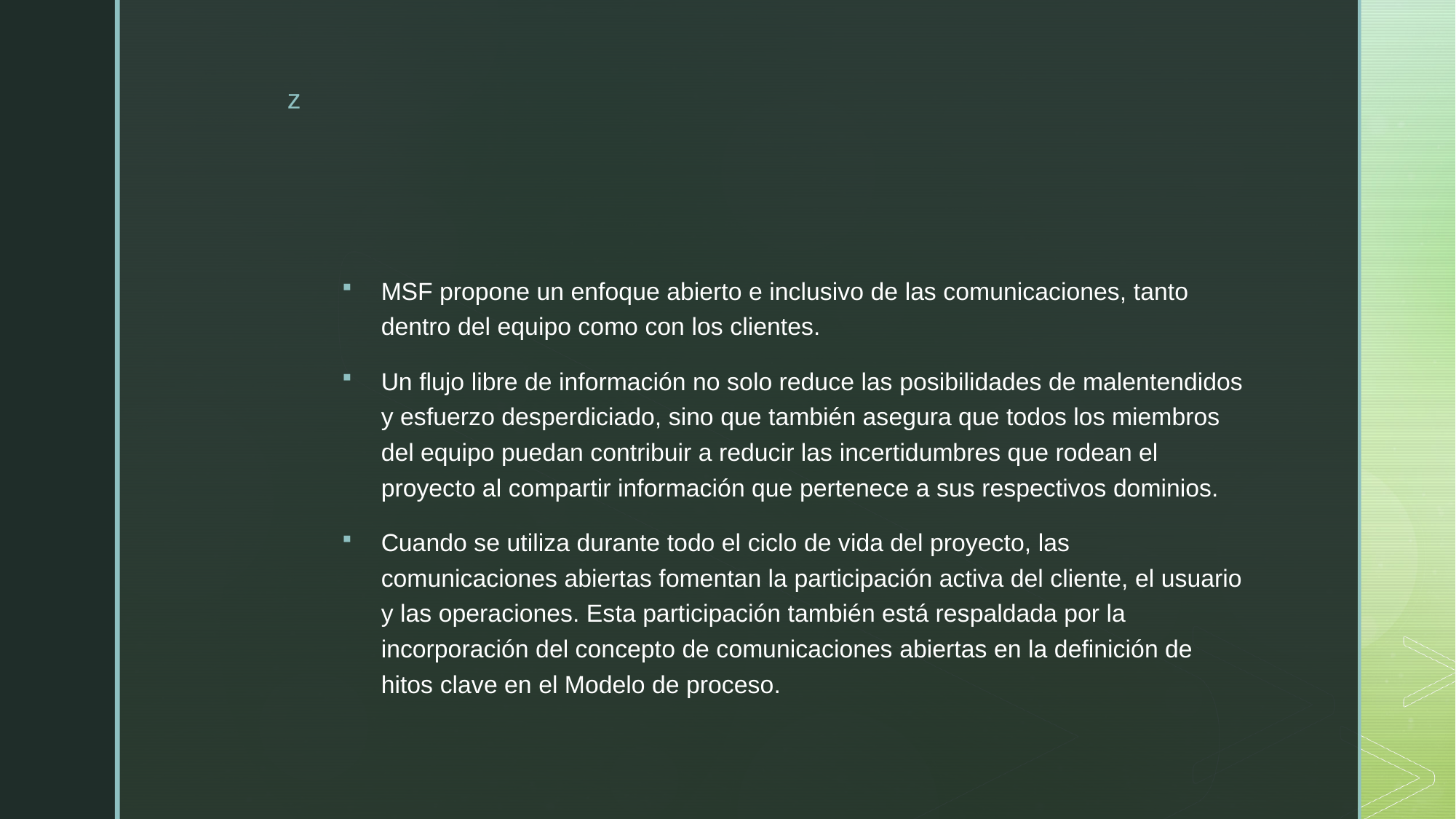

#
MSF propone un enfoque abierto e inclusivo de las comunicaciones, tanto dentro del equipo como con los clientes.
Un flujo libre de información no solo reduce las posibilidades de malentendidos y esfuerzo desperdiciado, sino que también asegura que todos los miembros del equipo puedan contribuir a reducir las incertidumbres que rodean el proyecto al compartir información que pertenece a sus respectivos dominios.
Cuando se utiliza durante todo el ciclo de vida del proyecto, las comunicaciones abiertas fomentan la participación activa del cliente, el usuario y las operaciones. Esta participación también está respaldada por la incorporación del concepto de comunicaciones abiertas en la definición de hitos clave en el Modelo de proceso.